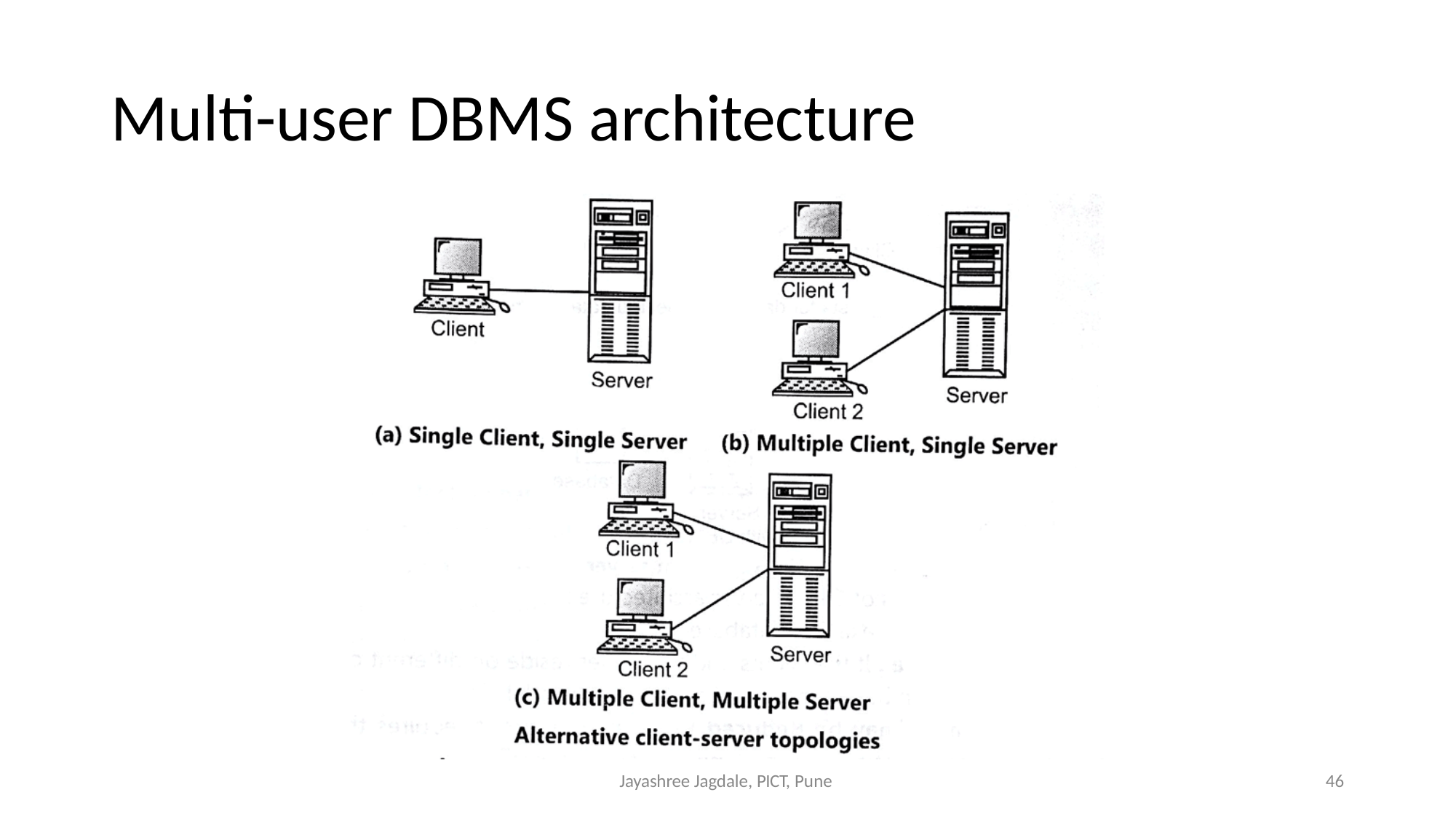

Multi-user DBMS architecture

Jayashree Jagdale, PICT, Pune
46